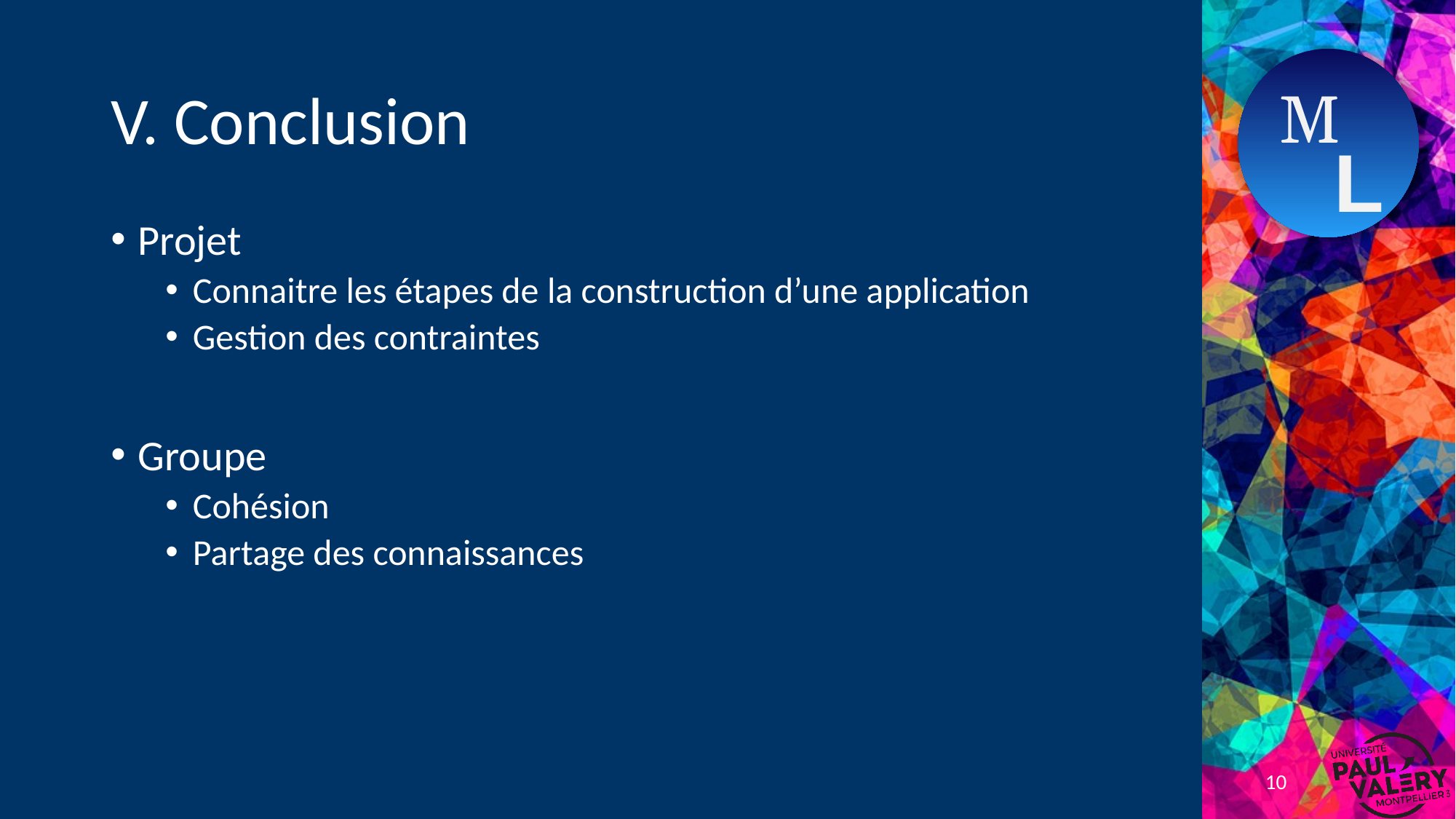

# V. Conclusion
Projet
Connaitre les étapes de la construction d’une application
Gestion des contraintes

Groupe
Cohésion
Partage des connaissances
10